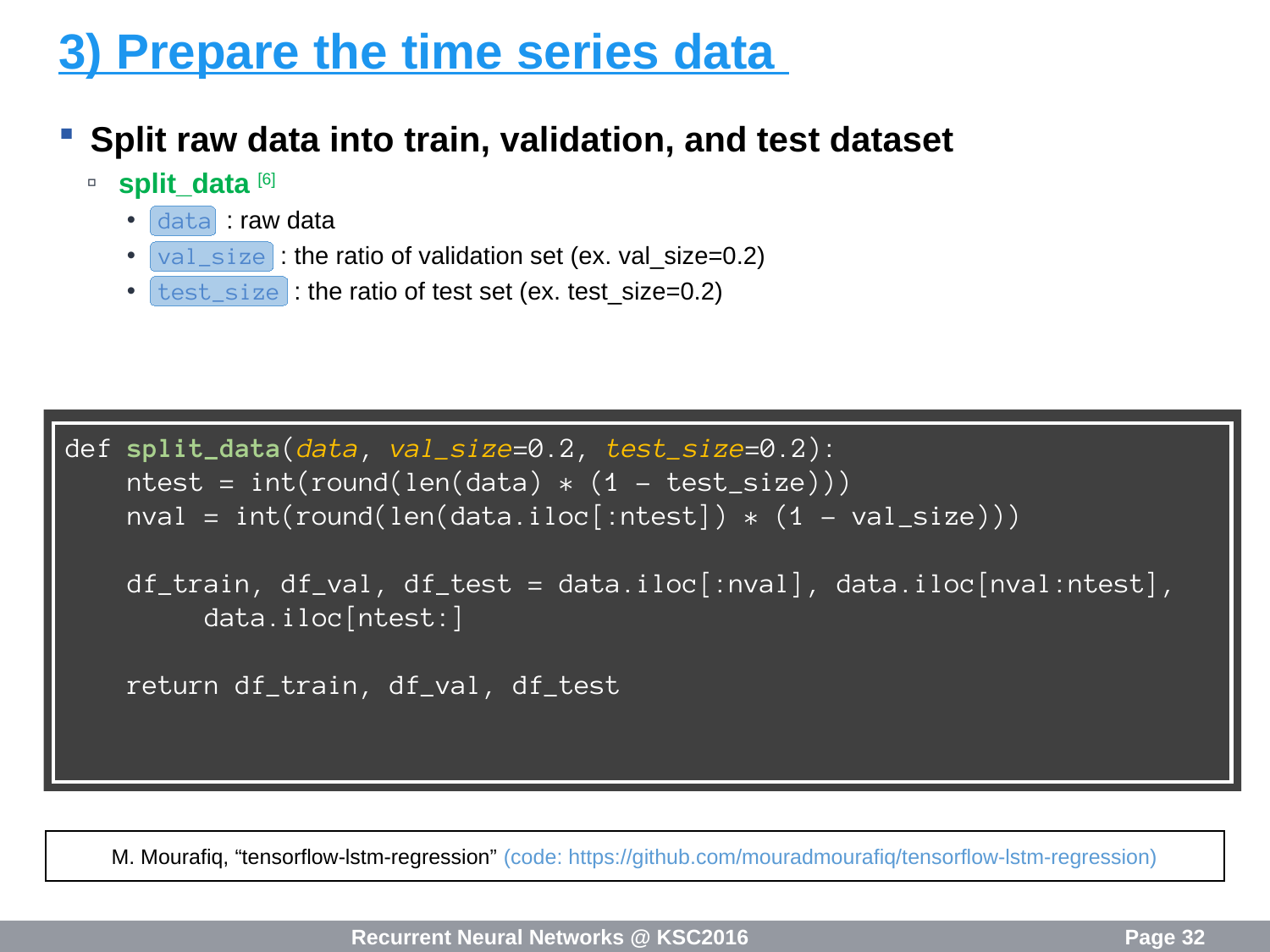

# 3) Prepare the time series data
Split raw data into train, validation, and test dataset
split_data [6]
data : raw data
val_size : the ratio of validation set (ex. val_size=0.2)
test_size : the ratio of test set (ex. test_size=0.2)

def split_data(data, val_size=0.2, test_size=0.2):
    ntest = int(round(len(data) * (1 - test_size)))
    nval = int(round(len(data.iloc[:ntest]) * (1 - val_size)))

    df_train, df_val, df_test = data.iloc[:nval], data.iloc[nval:ntest],
         data.iloc[ntest:]

    return df_train, df_val, df_test
M. Mourafiq, “tensorflow-lstm-regression” (code: https://github.com/mouradmourafiq/tensorflow-lstm-regression)
Recurrent Neural Networks @ KSC2016
Page 32